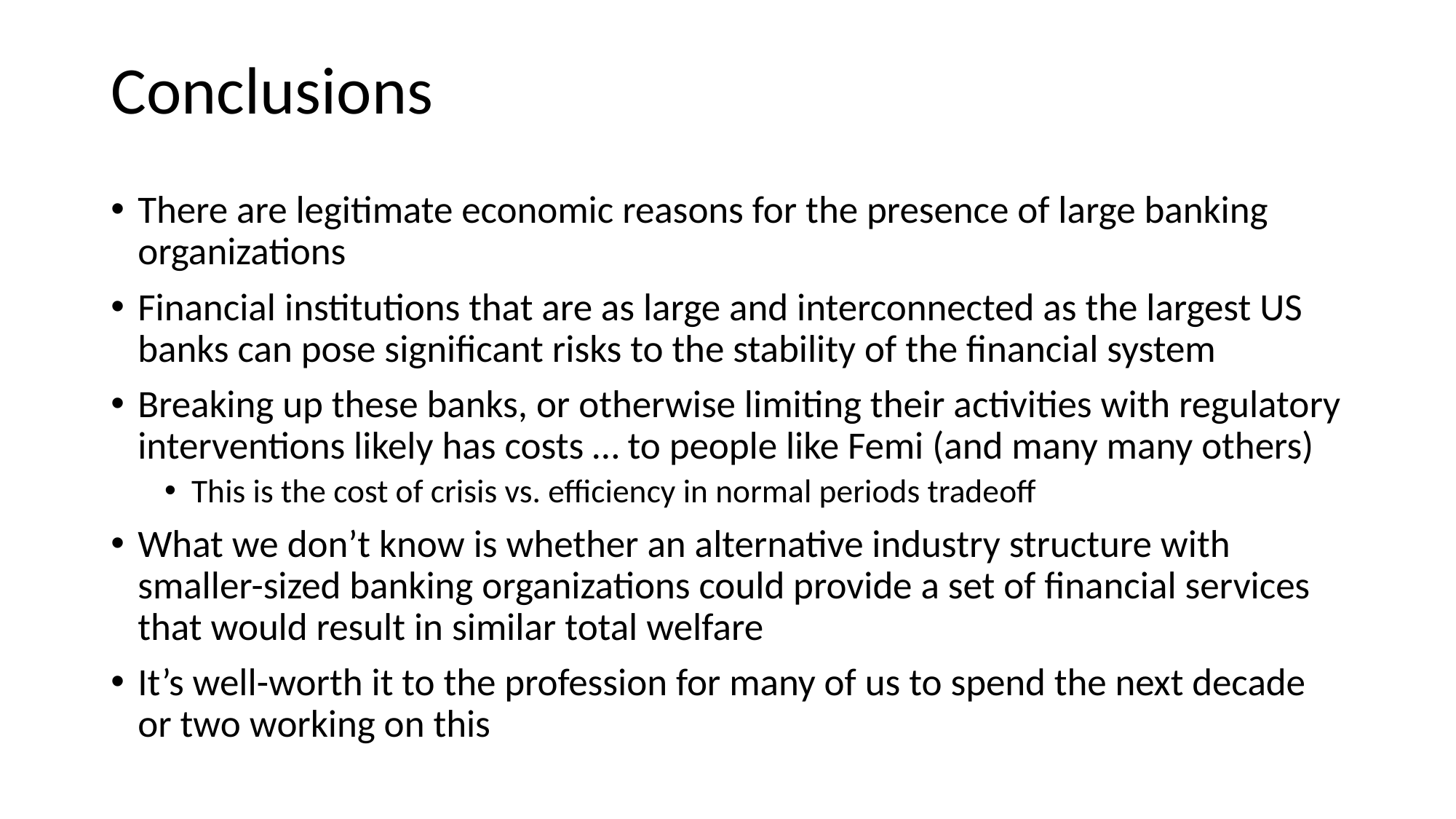

# Conclusions
There are legitimate economic reasons for the presence of large banking organizations
Financial institutions that are as large and interconnected as the largest US banks can pose significant risks to the stability of the financial system
Breaking up these banks, or otherwise limiting their activities with regulatory interventions likely has costs … to people like Femi (and many many others)
This is the cost of crisis vs. efficiency in normal periods tradeoff
What we don’t know is whether an alternative industry structure with smaller-sized banking organizations could provide a set of financial services that would result in similar total welfare
It’s well-worth it to the profession for many of us to spend the next decade or two working on this